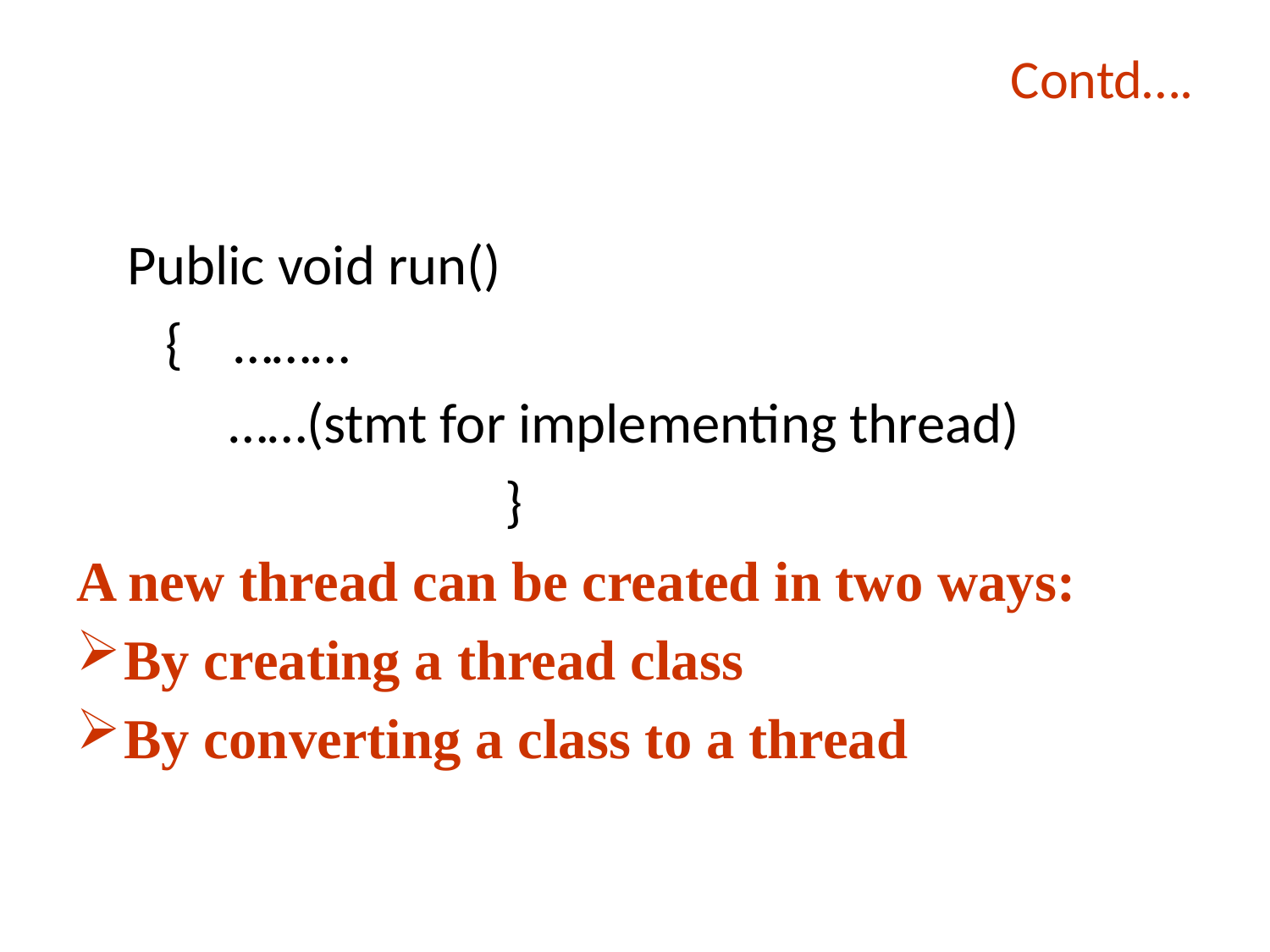

# Contd….
    Public void run()
       {    ………
            ……(stmt for implementing thread)
				}
A new thread can be created in two ways:
By creating a thread class
By converting a class to a thread